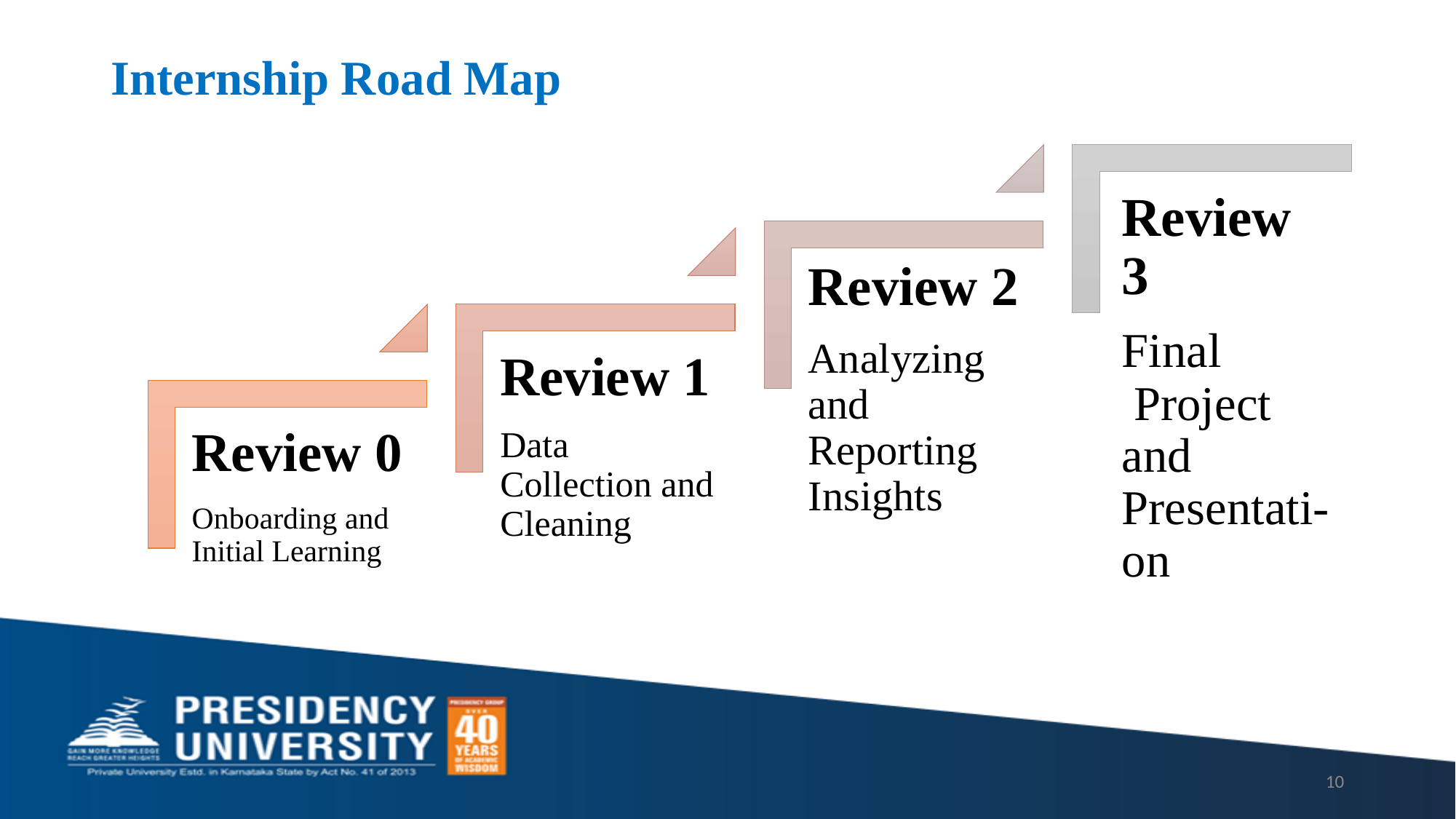

# Internship Road Map

Review 0
Onboarding and Initial Learning

Review 1
Data Collection and Cleaning
Review 2
Analyzing and Reporting Insights

Review 3
Final          Project and Presentati-on

10